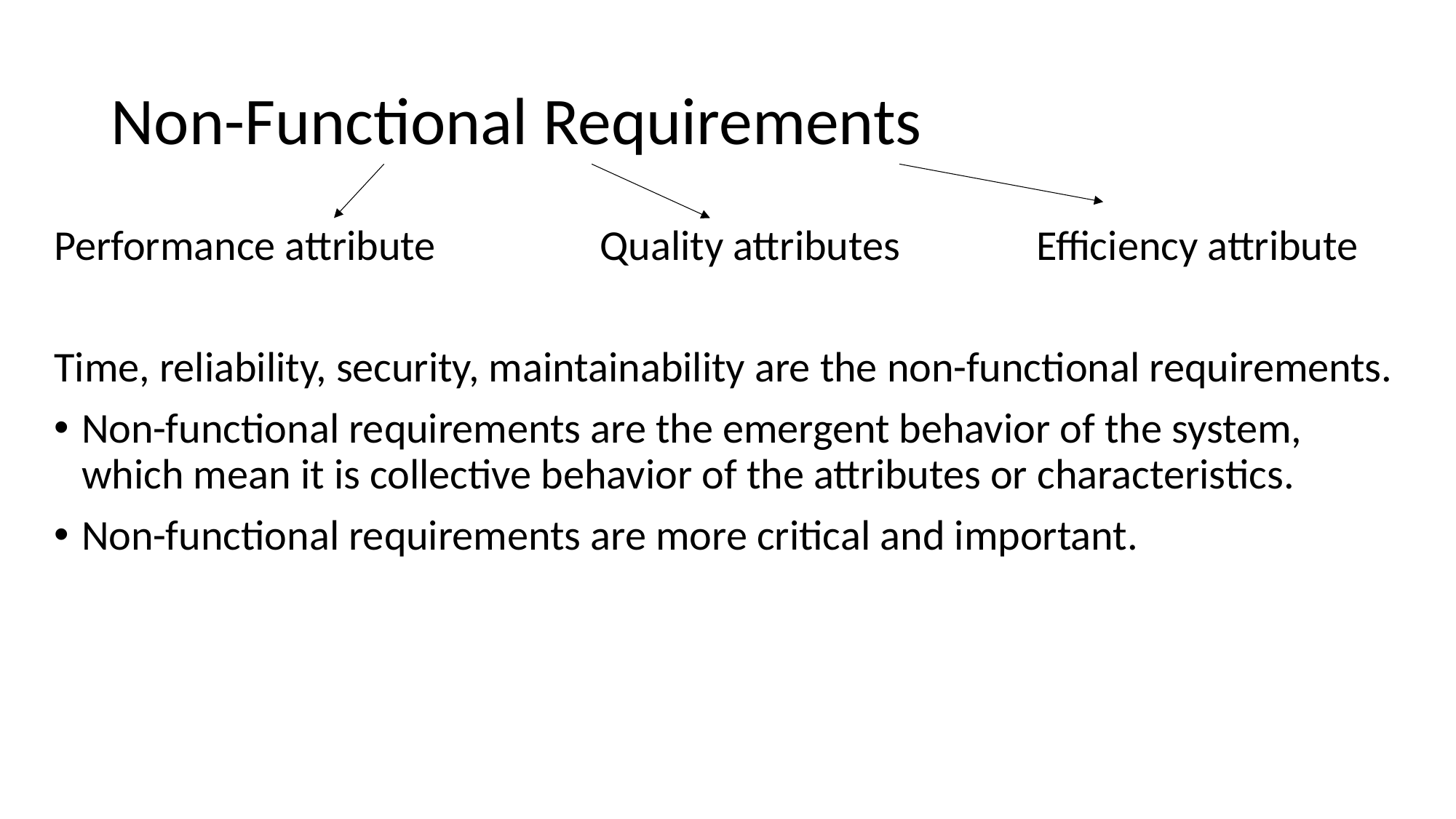

# Non-Functional Requirements
Performance attribute 		Quality attributes		Efficiency attribute

Time, reliability, security, maintainability are the non-functional requirements.
Non-functional requirements are the emergent behavior of the system, which mean it is collective behavior of the attributes or characteristics.
Non-functional requirements are more critical and important.